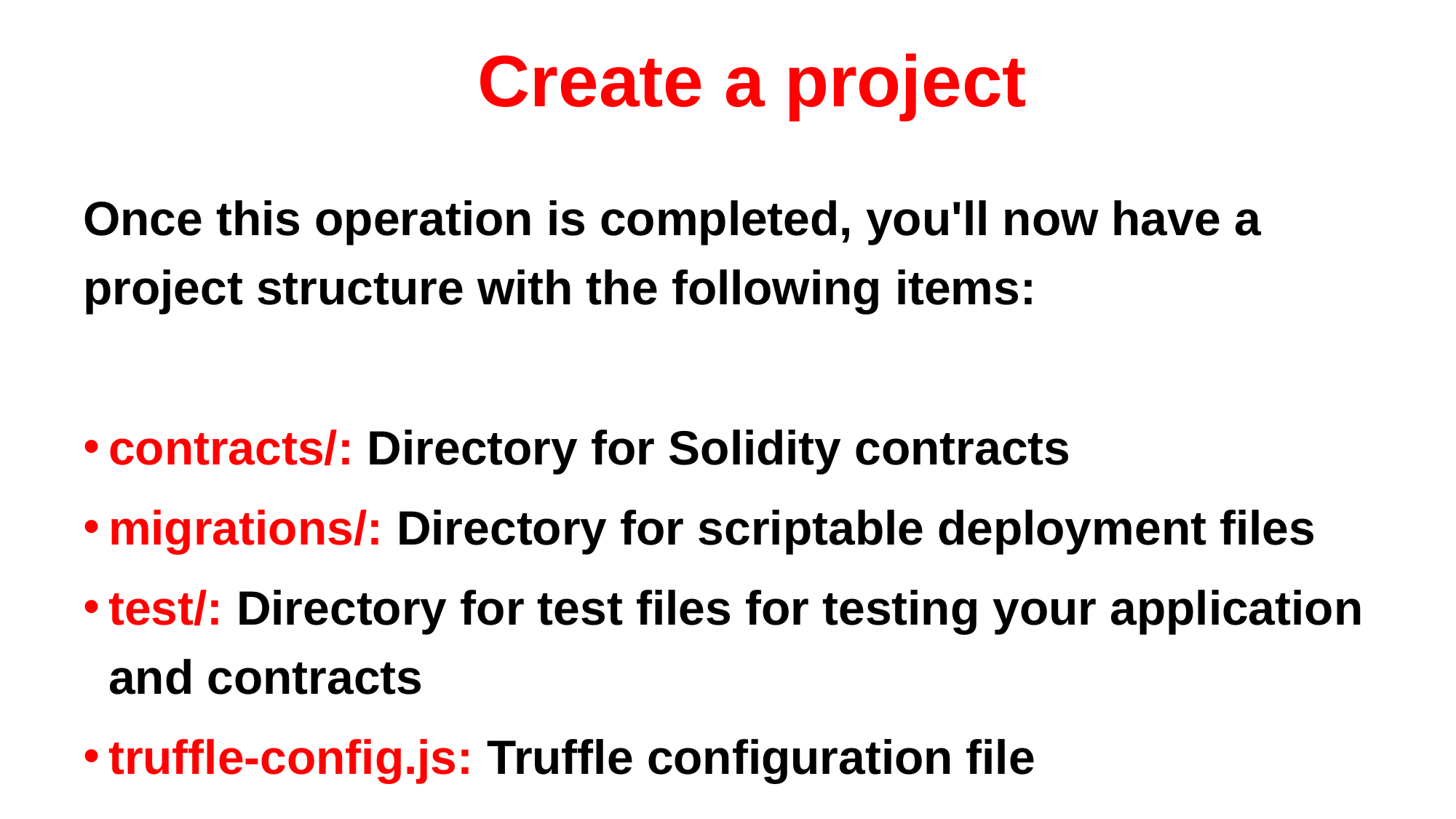

Create a project
Once this operation is completed, you'll now have a project structure with the following items:

contracts/: Directory for Solidity contracts
migrations/: Directory for scriptable deployment files
test/: Directory for test files for testing your application and contracts
truffle-config.js: Truffle configuration file